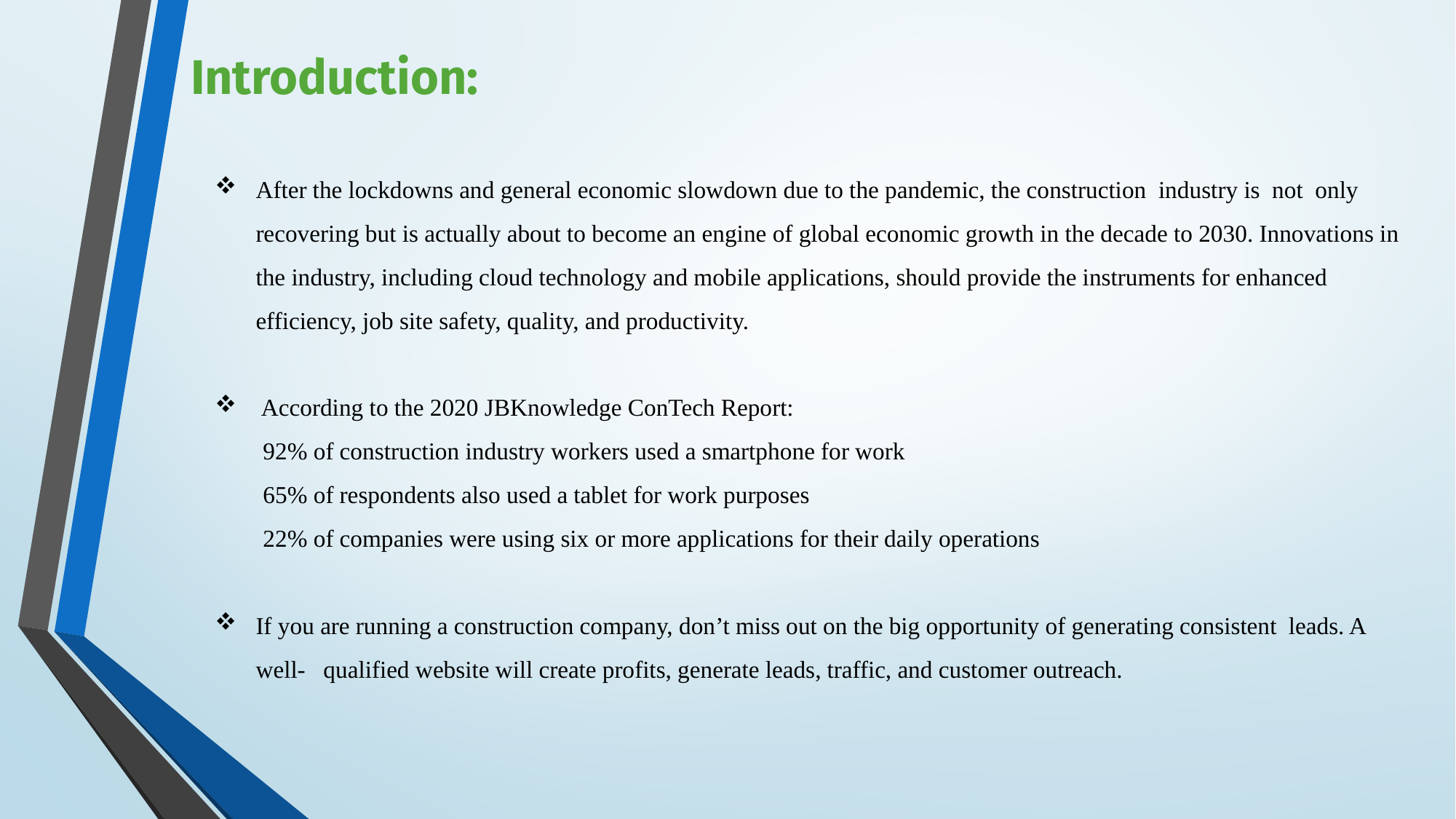

Introduction:
After the lockdowns and general economic slowdown due to the pandemic, the construction  industry is  not  only recovering but is actually about to become an engine of global economic growth in the decade to 2030. Innovations in the industry, including cloud technology and mobile applications, should provide the instruments for enhanced efficiency, job site safety, quality, and productivity.

    According to the 2020 JBKnowledge ConTech Report:
        92% of construction industry workers used a smartphone for work
        65% of respondents also used a tablet for work purposes
        22% of companies were using six or more applications for their daily operations

If you are running a construction company, don’t miss out on the big opportunity of generating consistent  leads. A well-   qualified website will create profits, generate leads, traffic, and customer outreach.